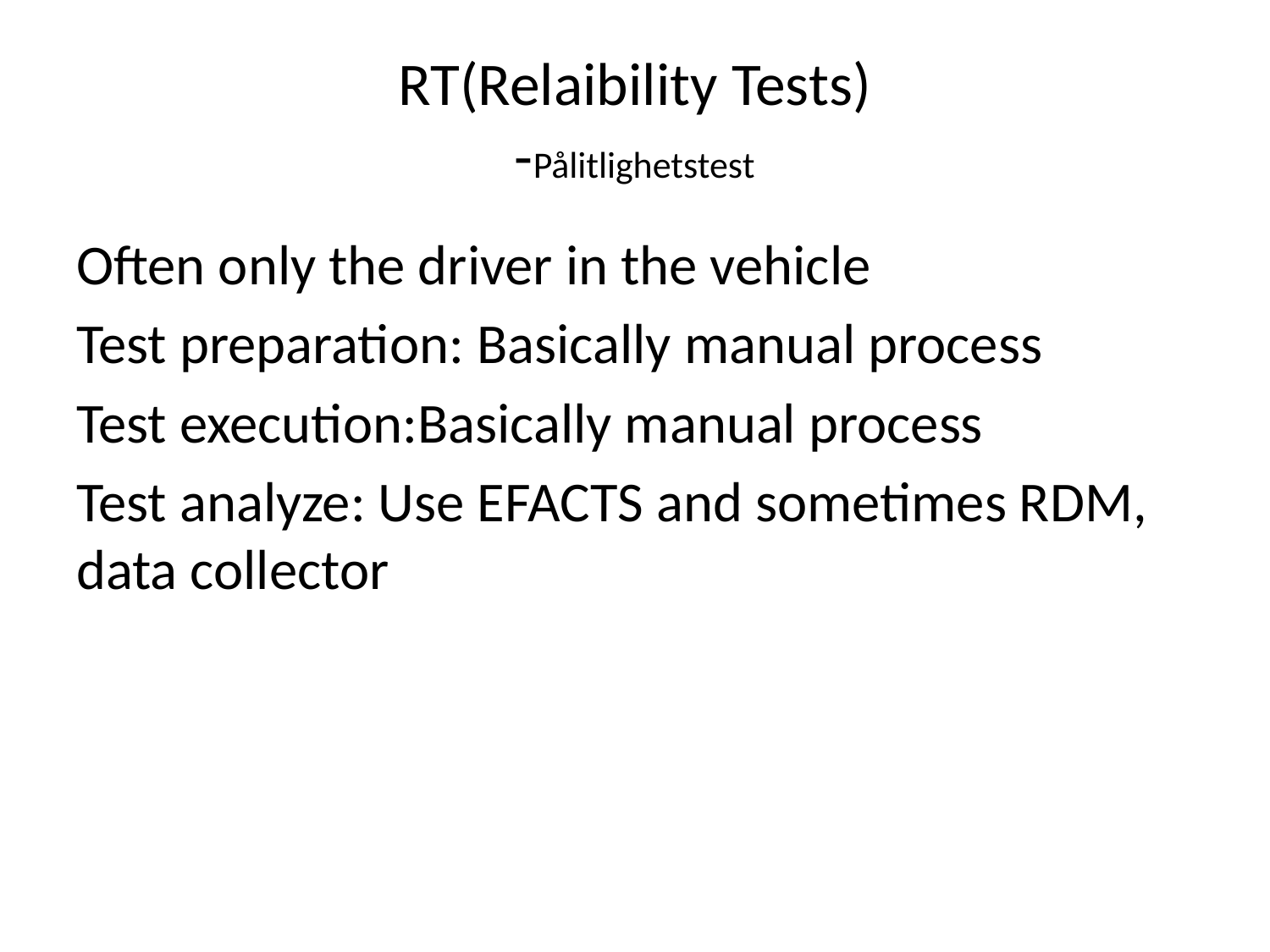

# RT(Relaibility Tests) -Pålitlighetstest
Often only the driver in the vehicle
Test preparation: Basically manual process
Test execution:Basically manual process
Test analyze: Use EFACTS and sometimes RDM, data collector